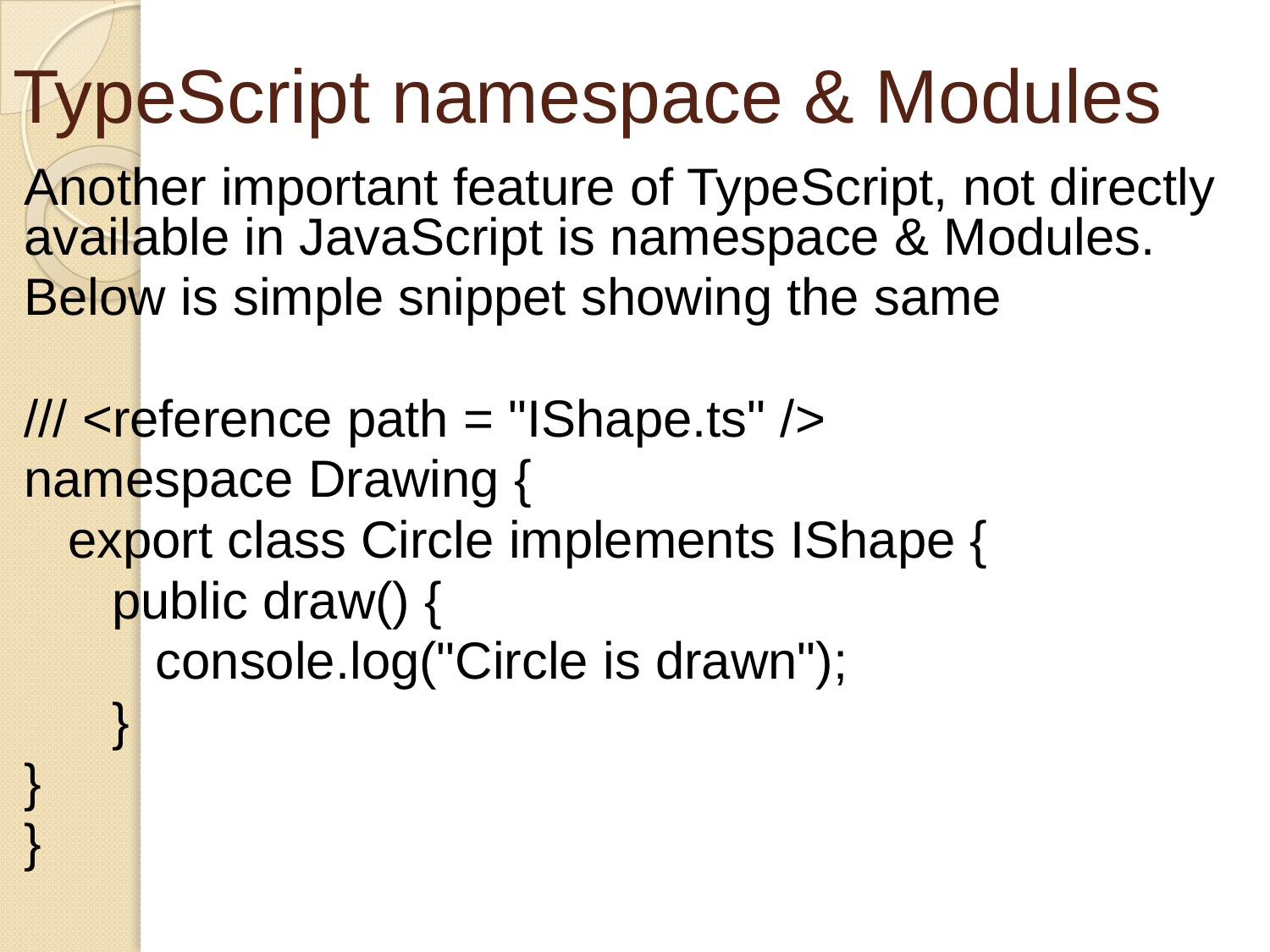

# TypeScript namespace & Modules
Another important feature of TypeScript, not directly available in JavaScript is namespace & Modules.
Below is simple snippet showing the same

/// <reference path = "IShape.ts" />
namespace Drawing {
   export class Circle implements IShape {
      public draw() {
         console.log("Circle is drawn");
      }
}
}